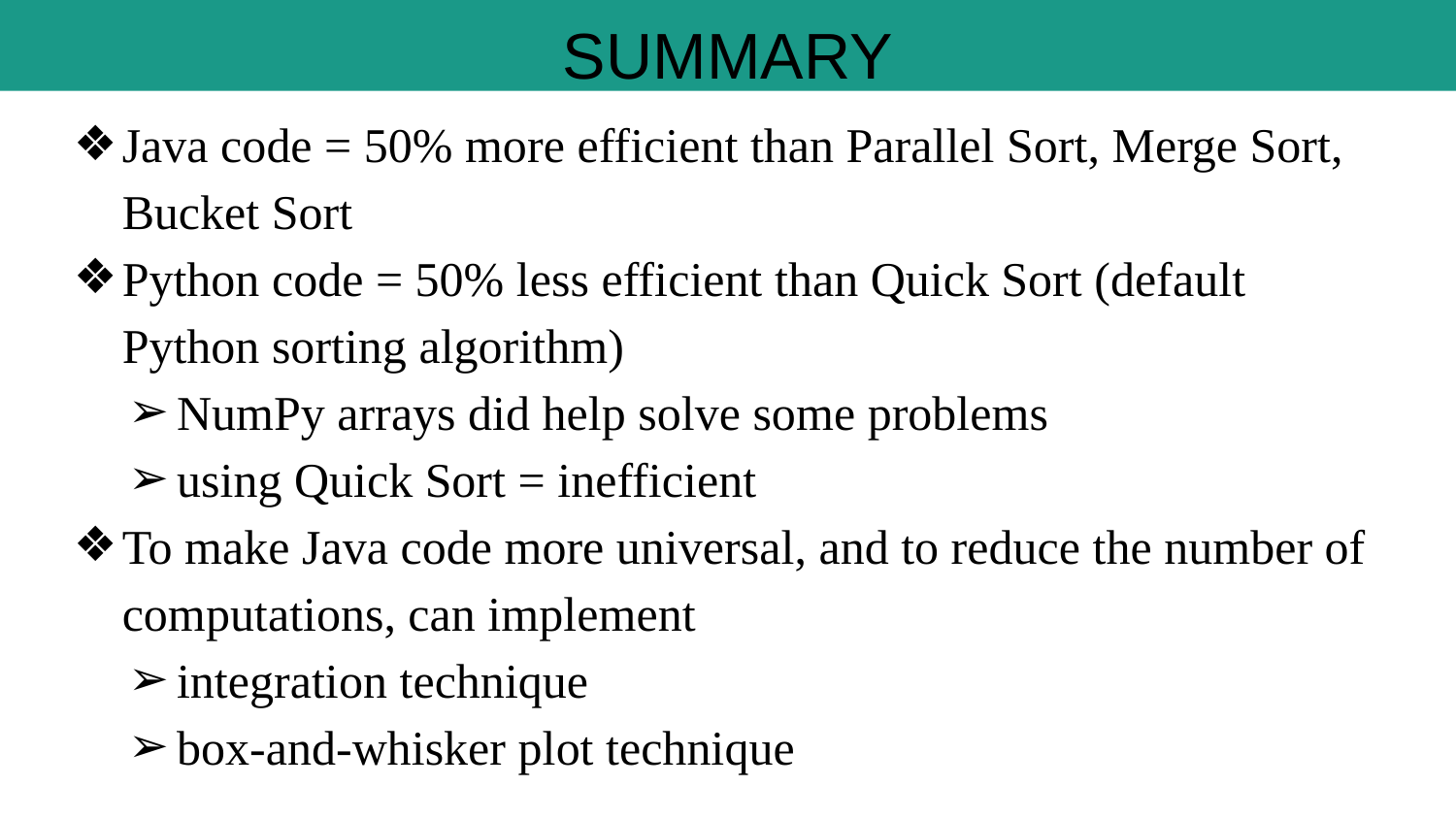

# SUMMARY
Java code = 50% more efficient than Parallel Sort, Merge Sort, Bucket Sort
Python code = 50% less efficient than Quick Sort (default Python sorting algorithm)
NumPy arrays did help solve some problems
using Quick Sort = inefficient
To make Java code more universal, and to reduce the number of computations, can implement
integration technique
box-and-whisker plot technique